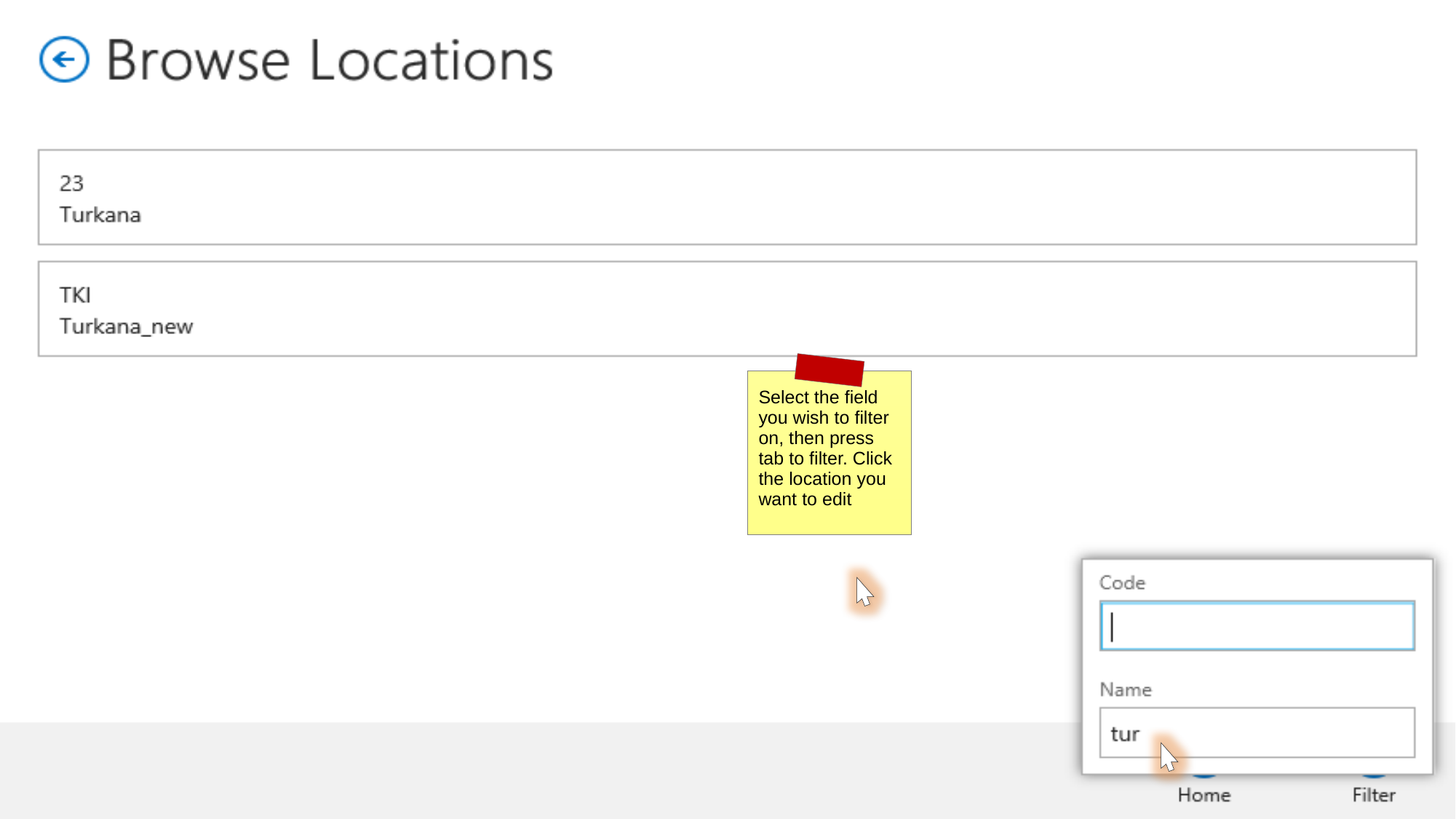

Select the field you wish to filter on, then press tab to filter. Click the location you want to edit